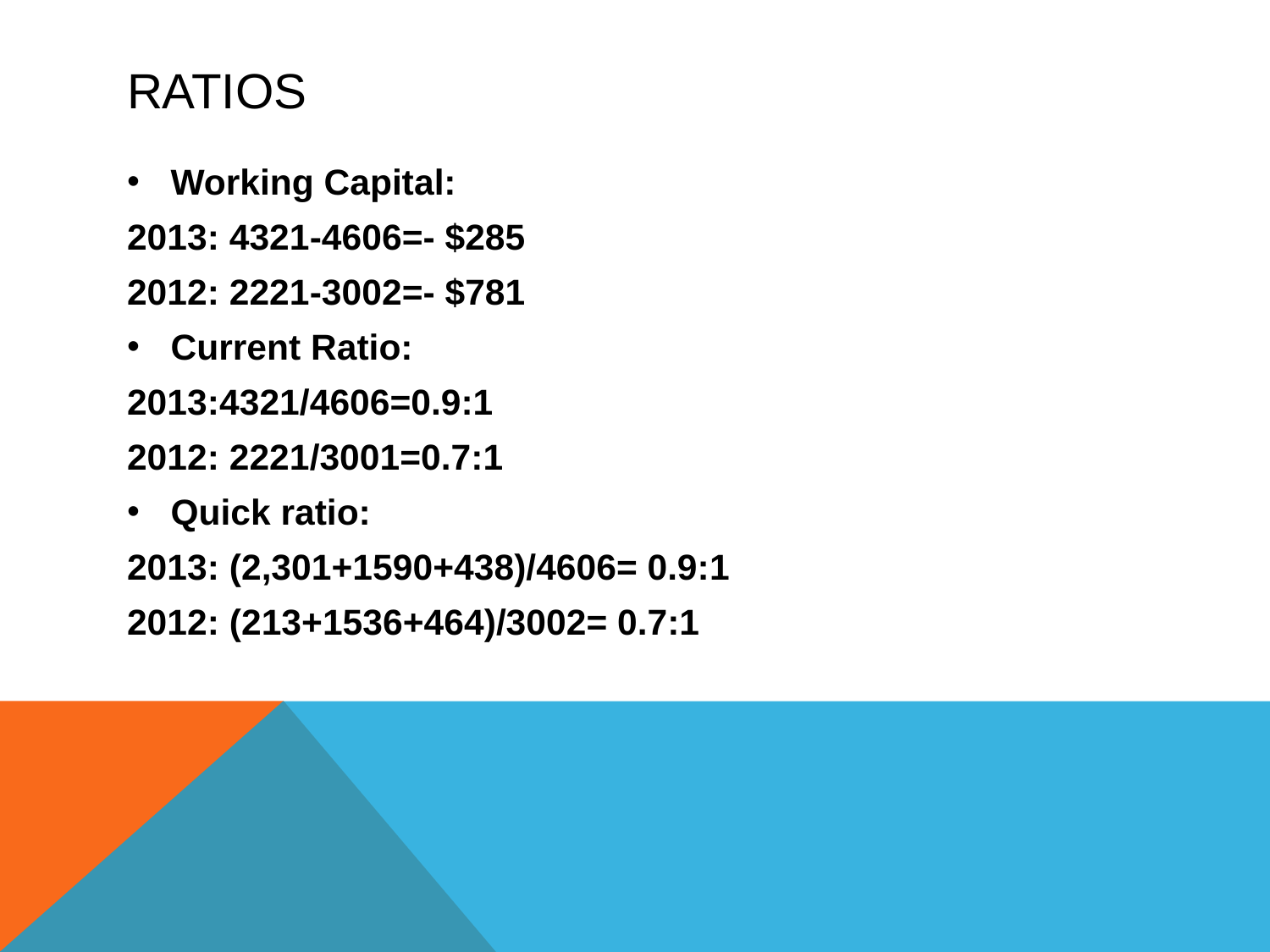

# Ratios
Working Capital:
2013: 4321-4606=- $285
2012: 2221-3002=- $781
Current Ratio:
2013:4321/4606=0.9:1
2012: 2221/3001=0.7:1
Quick ratio:
2013: (2,301+1590+438)/4606= 0.9:1
2012: (213+1536+464)/3002= 0.7:1